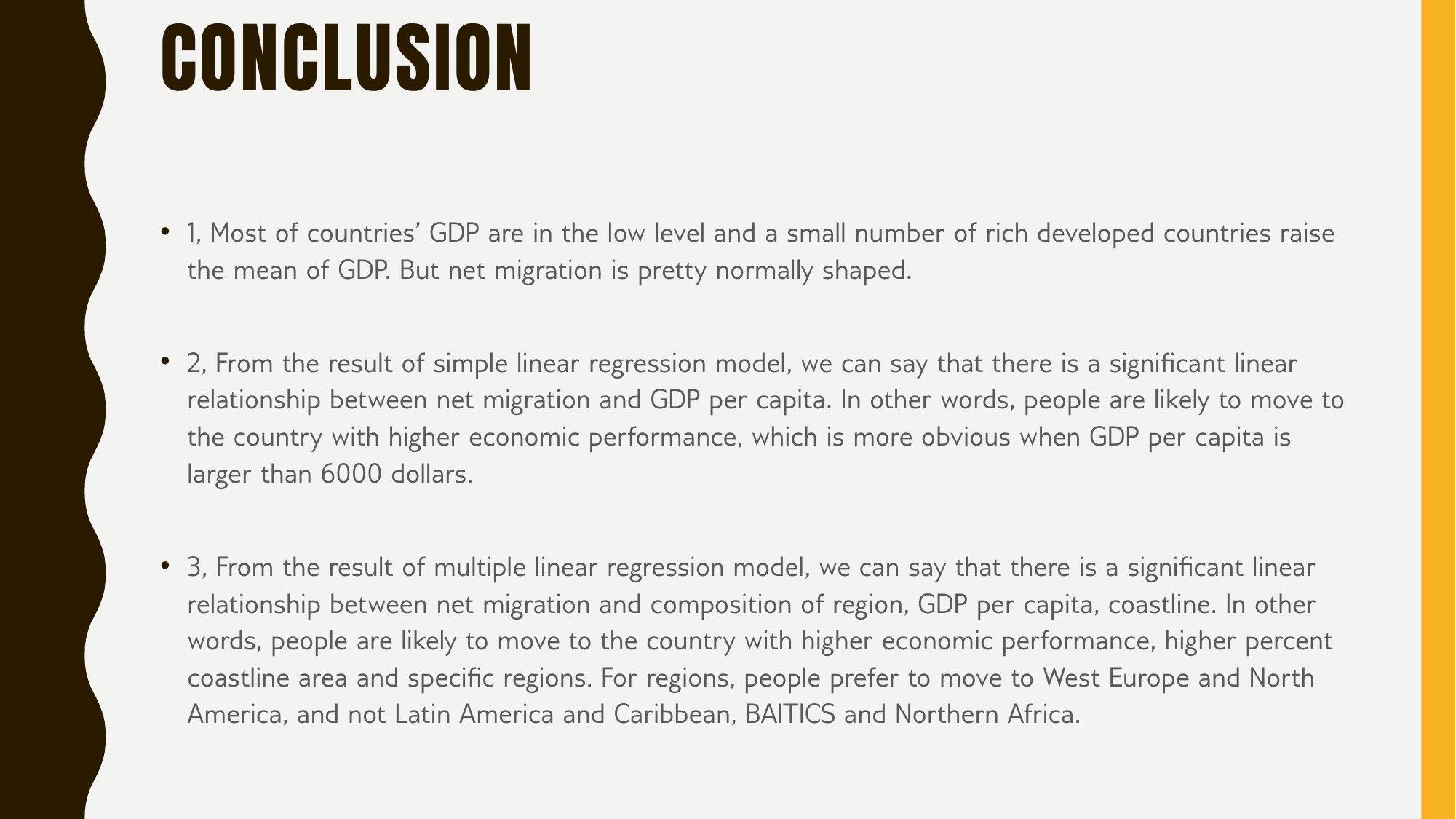

# Conclusion
1, Most of countries’ GDP are in the low level and a small number of rich developed countries raise the mean of GDP. But net migration is pretty normally shaped.

2, From the result of simple linear regression model, we can say that there is a significant linear relationship between net migration and GDP per capita. In other words, people are likely to move to the country with higher economic performance, which is more obvious when GDP per capita is larger than 6000 dollars.

3, From the result of multiple linear regression model, we can say that there is a significant linear relationship between net migration and composition of region, GDP per capita, coastline. In other words, people are likely to move to the country with higher economic performance, higher percent coastline area and specific regions. For regions, people prefer to move to West Europe and North America, and not Latin America and Caribbean, BAlTICS and Northern Africa.